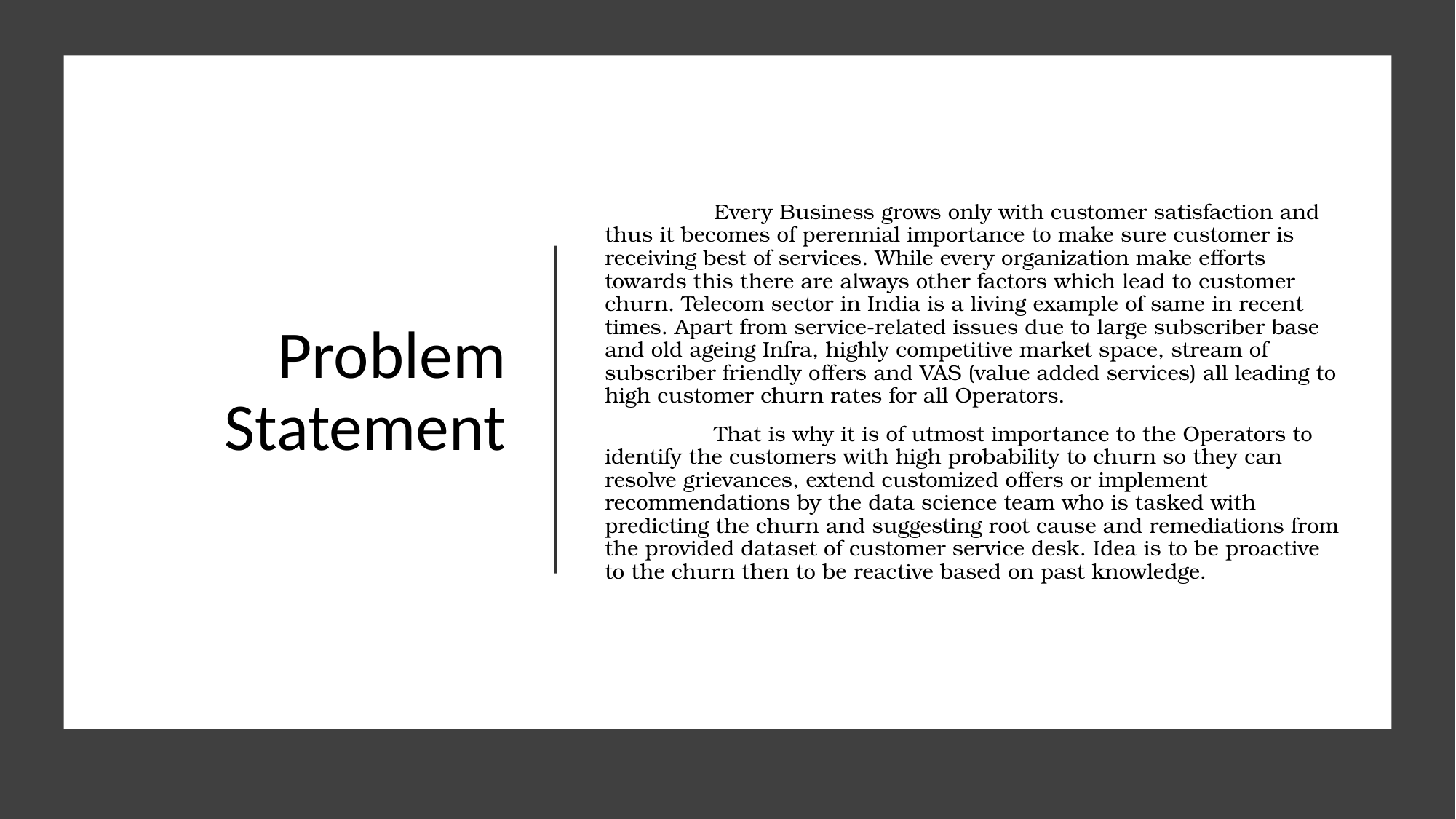

# Problem Statement
	Every Business grows only with customer satisfaction and thus it becomes of perennial importance to make sure customer is receiving best of services. While every organization make efforts towards this there are always other factors which lead to customer churn. Telecom sector in India is a living example of same in recent times. Apart from service-related issues due to large subscriber base and old ageing Infra, highly competitive market space, stream of subscriber friendly offers and VAS (value added services) all leading to high customer churn rates for all Operators.
	That is why it is of utmost importance to the Operators to identify the customers with high probability to churn so they can resolve grievances, extend customized offers or implement recommendations by the data science team who is tasked with predicting the churn and suggesting root cause and remediations from the provided dataset of customer service desk. Idea is to be proactive to the churn then to be reactive based on past knowledge.